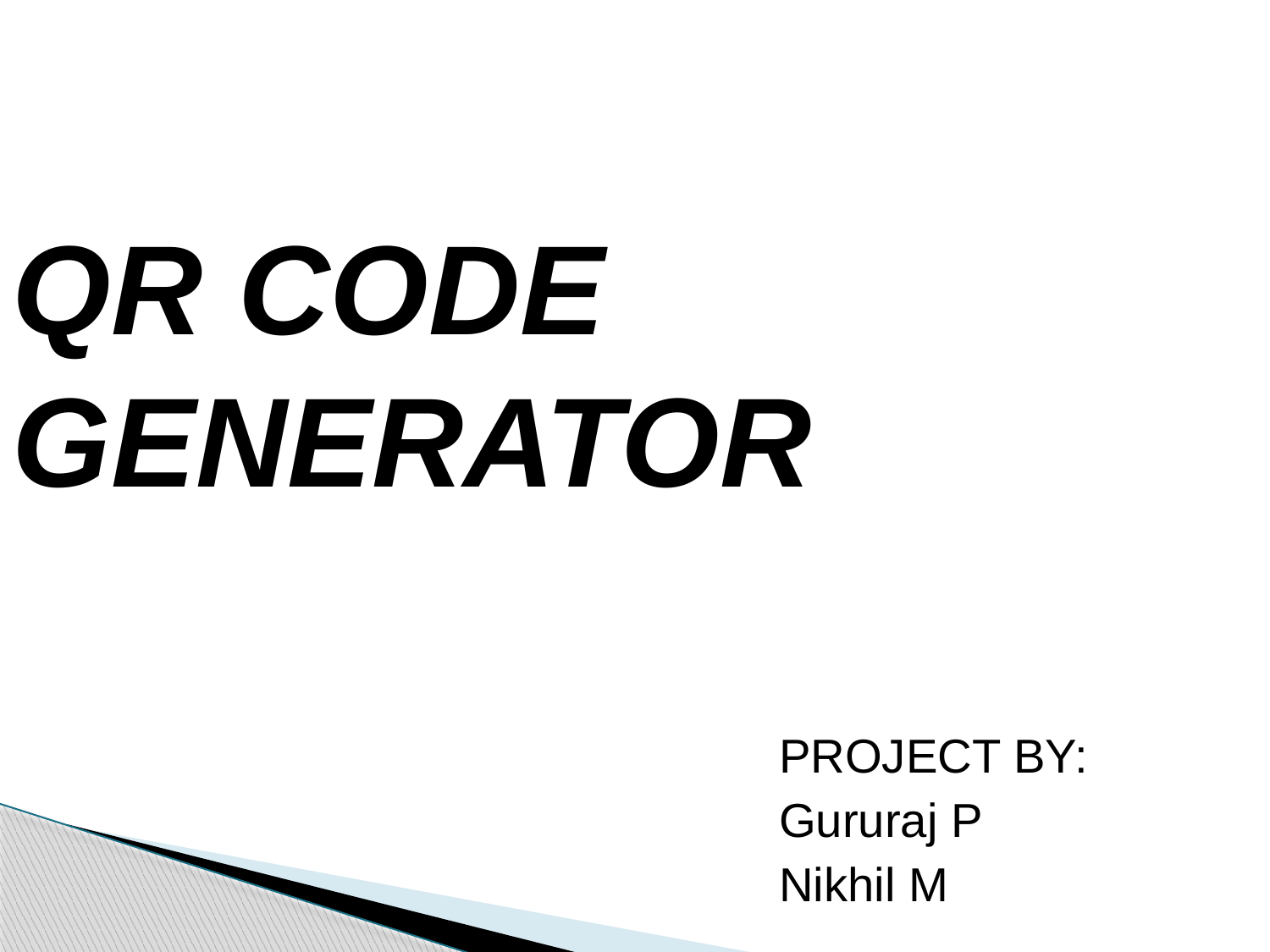

QR CODE
GENERATOR
PROJECT BY:
Gururaj P
Nikhil M